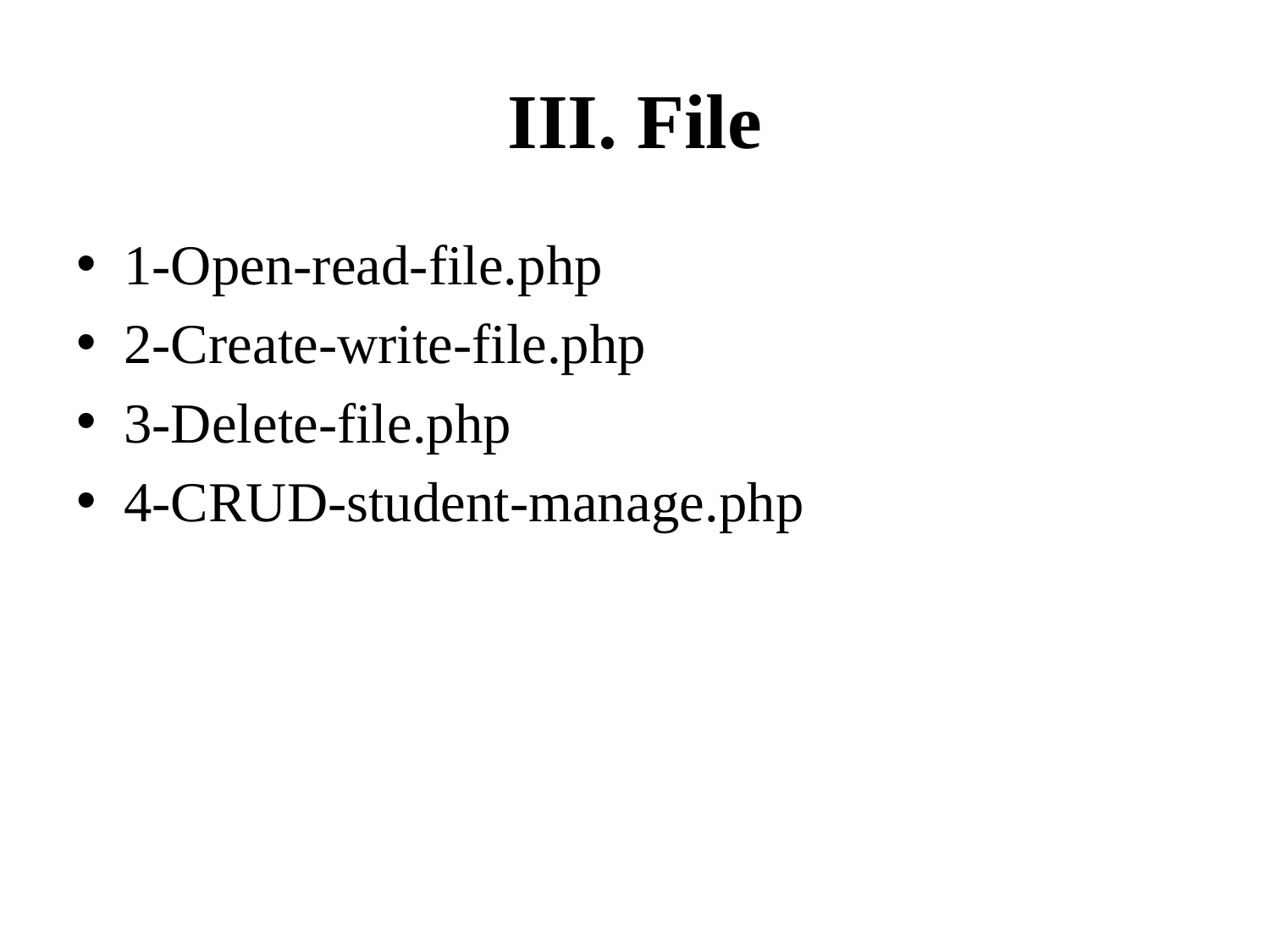

# III. File
1-Open-read-file.php
2-Create-write-file.php
3-Delete-file.php
4-CRUD-student-manage.php